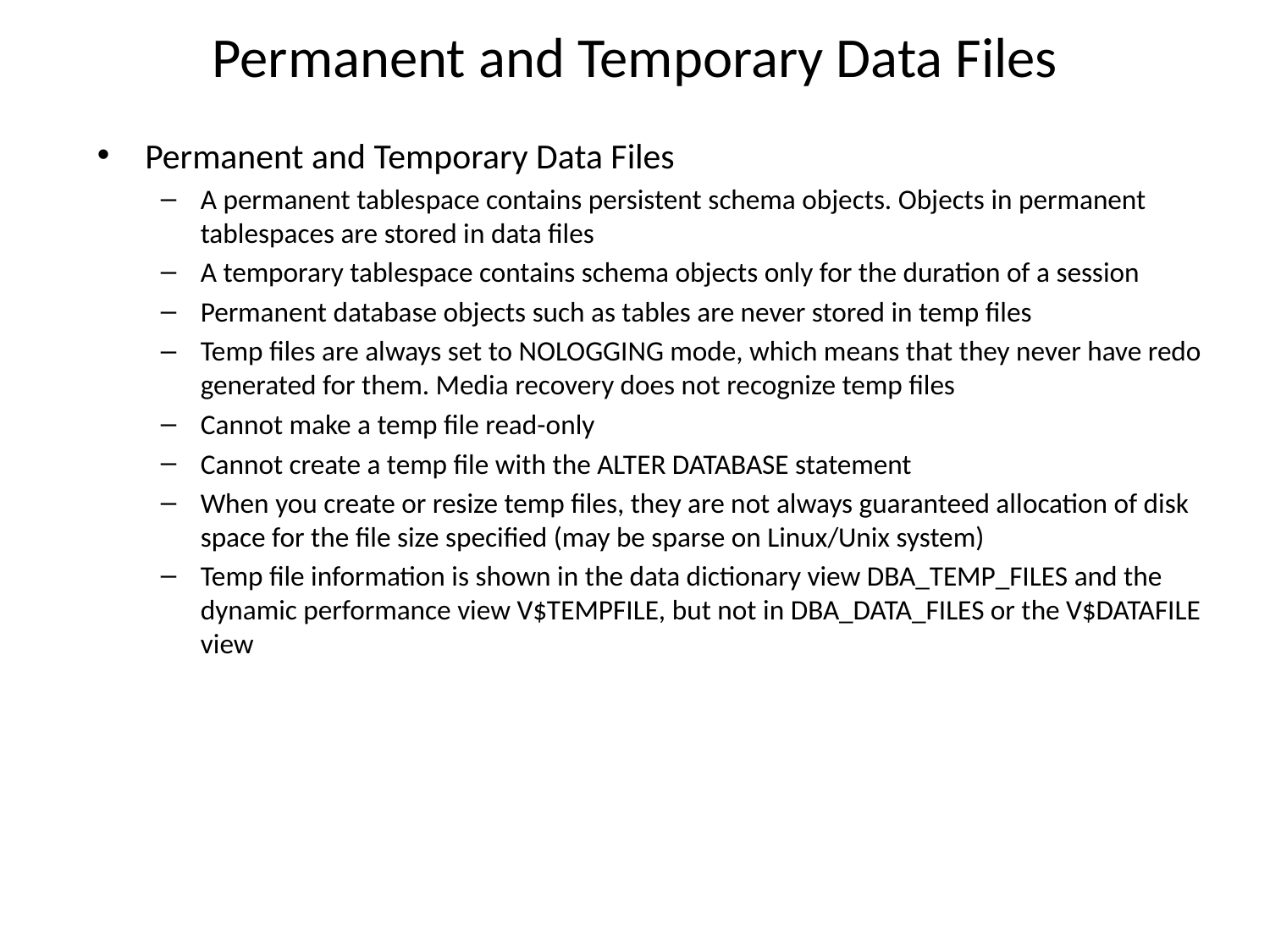

# Permanent and Temporary Data Files
Permanent and Temporary Data Files
A permanent tablespace contains persistent schema objects. Objects in permanent tablespaces are stored in data files
A temporary tablespace contains schema objects only for the duration of a session
Permanent database objects such as tables are never stored in temp files
Temp files are always set to NOLOGGING mode, which means that they never have redo generated for them. Media recovery does not recognize temp files
Cannot make a temp file read-only
Cannot create a temp file with the ALTER DATABASE statement
When you create or resize temp files, they are not always guaranteed allocation of disk space for the file size specified (may be sparse on Linux/Unix system)
Temp file information is shown in the data dictionary view DBA_TEMP_FILES and the dynamic performance view V$TEMPFILE, but not in DBA_DATA_FILES or the V$DATAFILE view